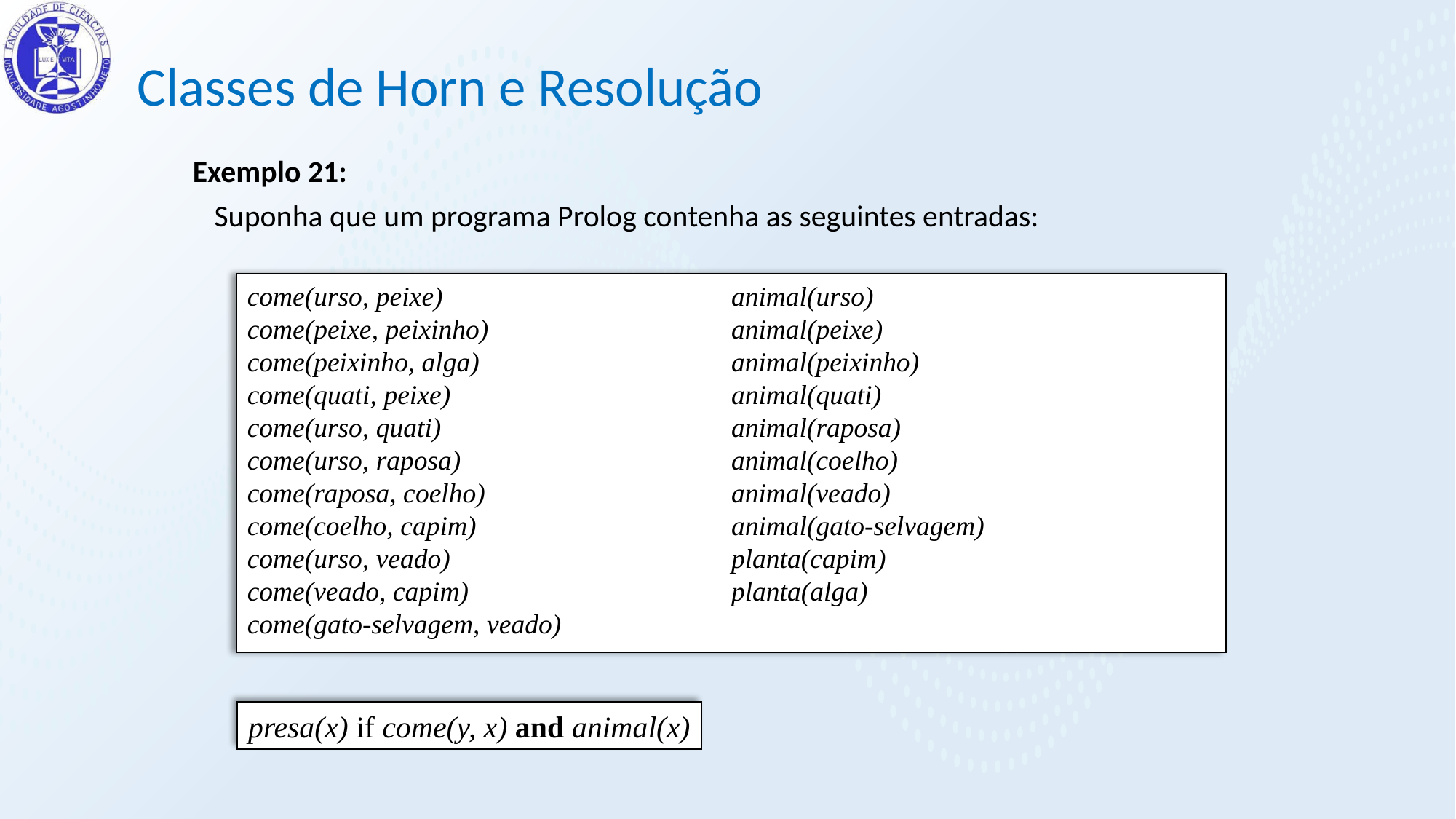

Classes de Horn e Resolução
Exemplo 21:
Suponha que um programa Prolog contenha as seguintes entradas:

come(urso, peixe)
come(peixe, peixinho)
come(peixinho, alga)
come(quati, peixe)
come(urso, quati)
come(urso, raposa)
come(raposa, coelho)
come(coelho, capim)
come(urso, veado)
come(veado, capim)
come(gato-selvagem, veado)
animal(urso)
animal(peixe)
animal(peixinho)
animal(quati)
animal(raposa)
animal(coelho)
animal(veado)
animal(gato-selvagem)
planta(capim)
planta(alga)
presa(x) if come(y, x) and animal(x)